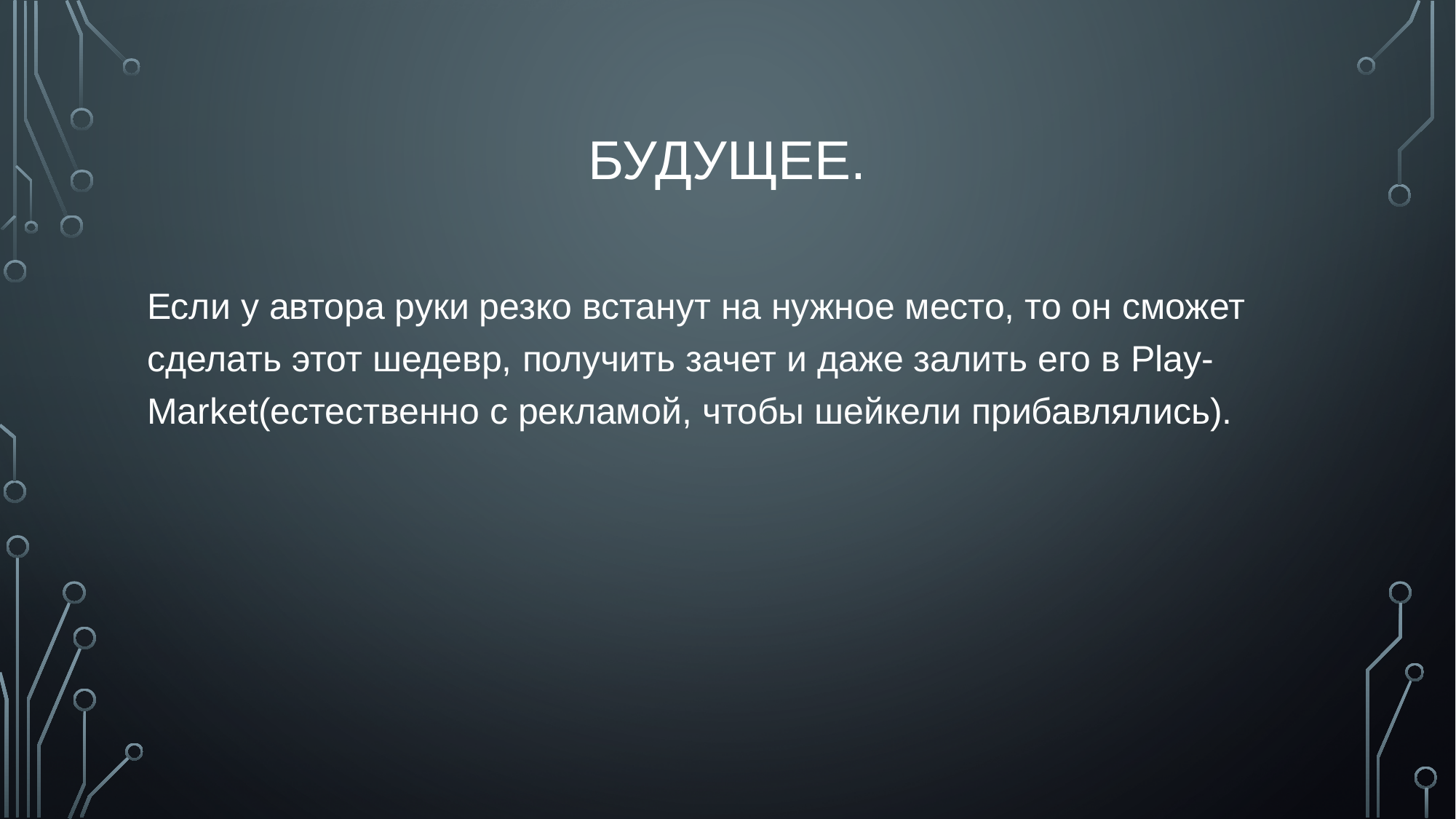

# Будущее.
Если у автора руки резко встанут на нужное место, то он сможет сделать этот шедевр, получить зачет и даже залить его в Play-Market(естественно с рекламой, чтобы шейкели прибавлялись).